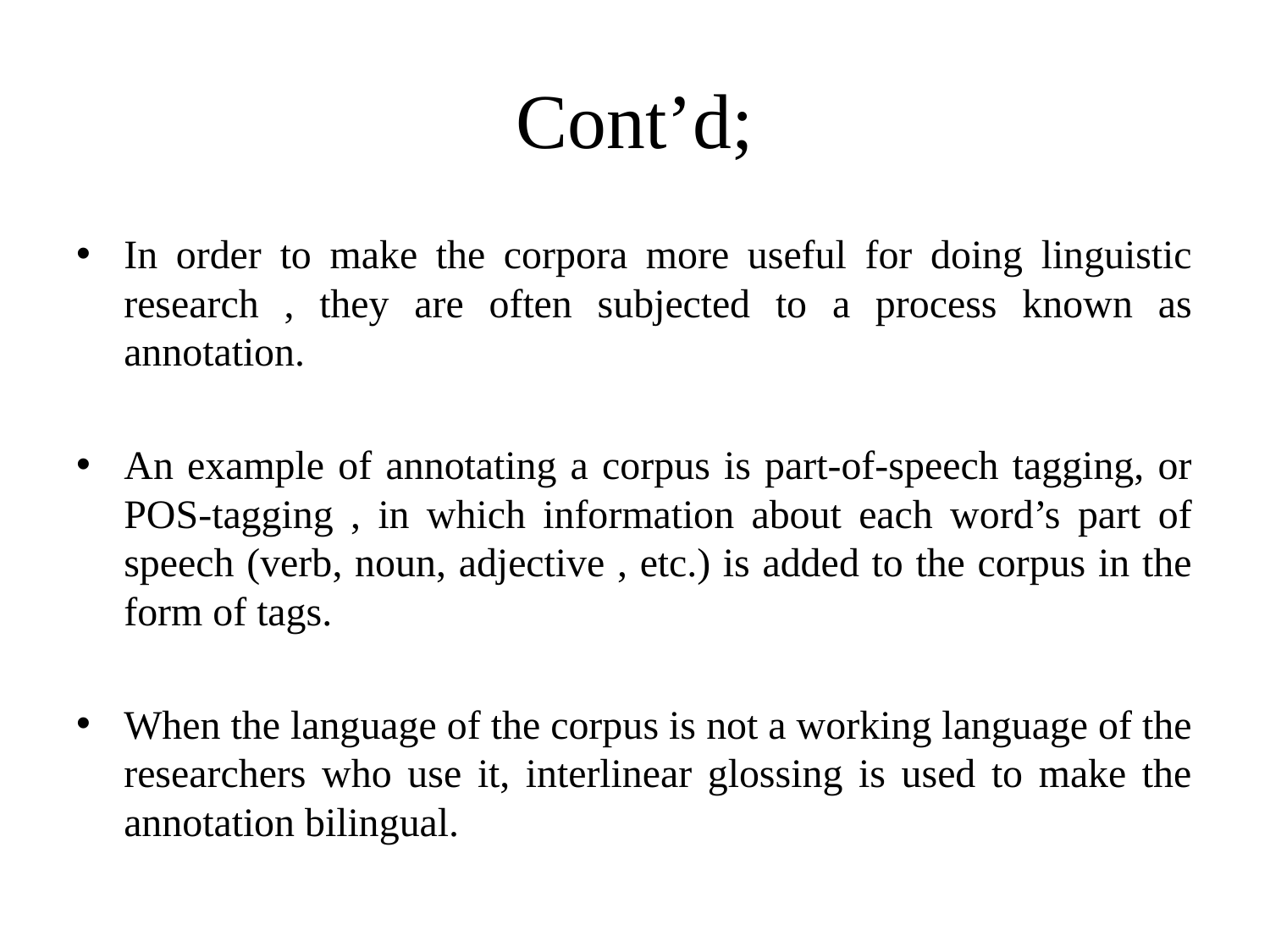

# Cont’d;
In order to make the corpora more useful for doing linguistic research , they are often subjected to a process known as annotation.

An example of annotating a corpus is part-of-speech tagging, or POS-tagging , in which information about each word’s part of speech (verb, noun, adjective , etc.) is added to the corpus in the form of tags.

When the language of the corpus is not a working language of the researchers who use it, interlinear glossing is used to make the annotation bilingual.